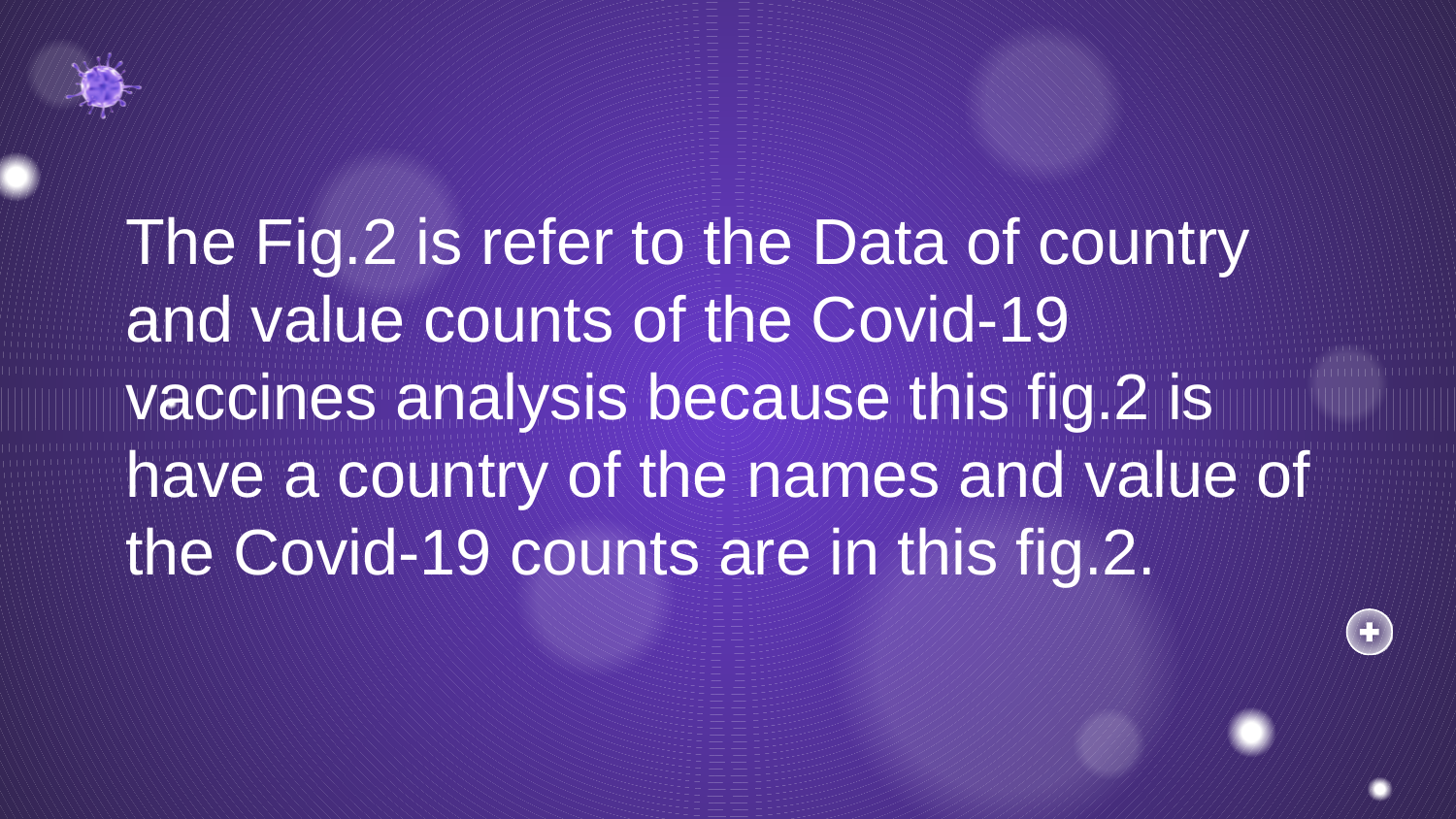

# The Fig.2 is refer to the Data of country and value counts of the Covid-19 vaccines analysis because this fig.2 is have a country of the names and value of the Covid-19 counts are in this fig.2.